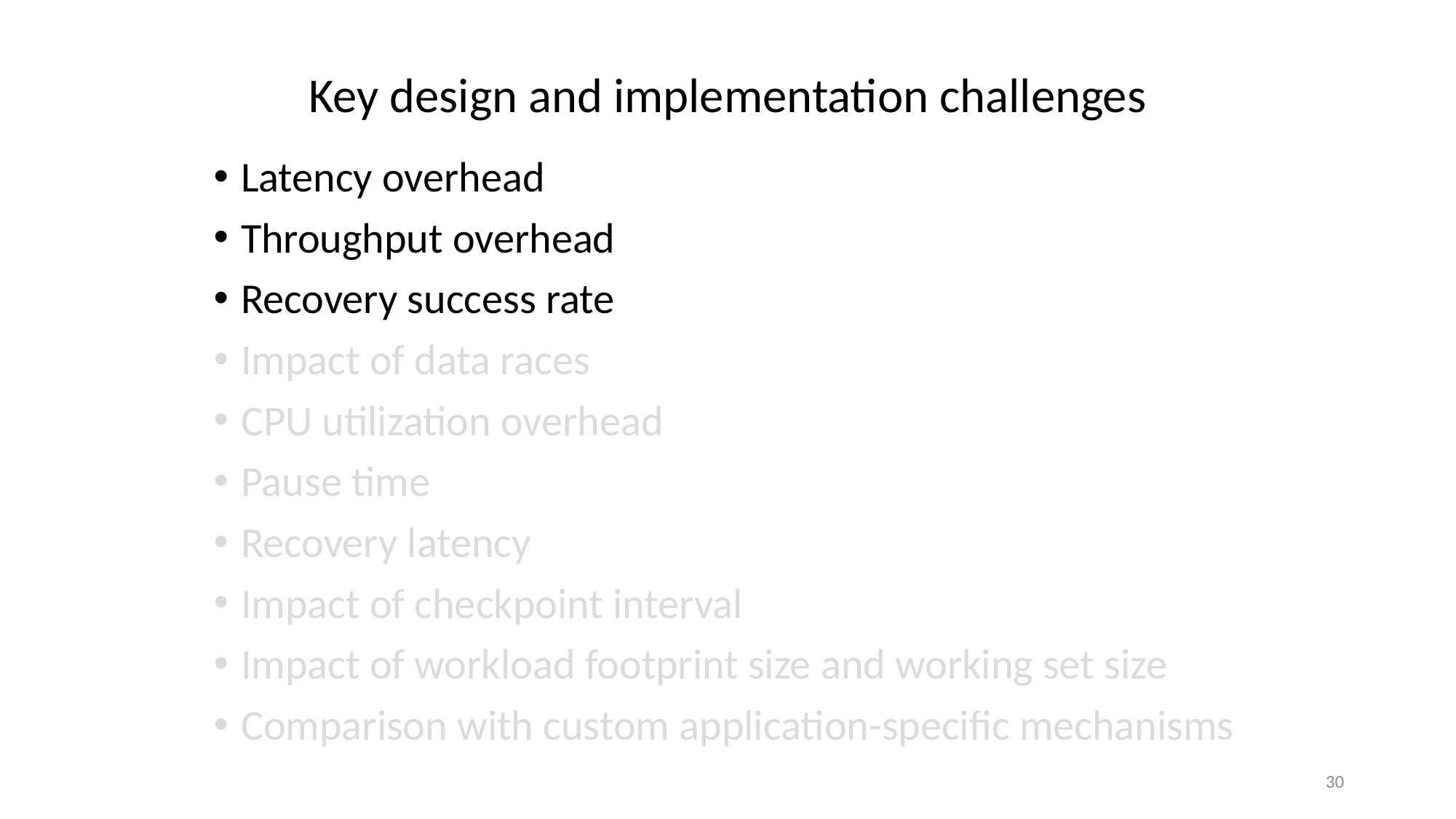

# Key design and implementation challenges
Latency overhead
Throughput overhead
Recovery success rate
Impact of data races
CPU utilization overhead
Pause time
Recovery latency
Impact of checkpoint interval
Impact of workload footprint size and working set size
Comparison with custom application-specific mechanisms
30